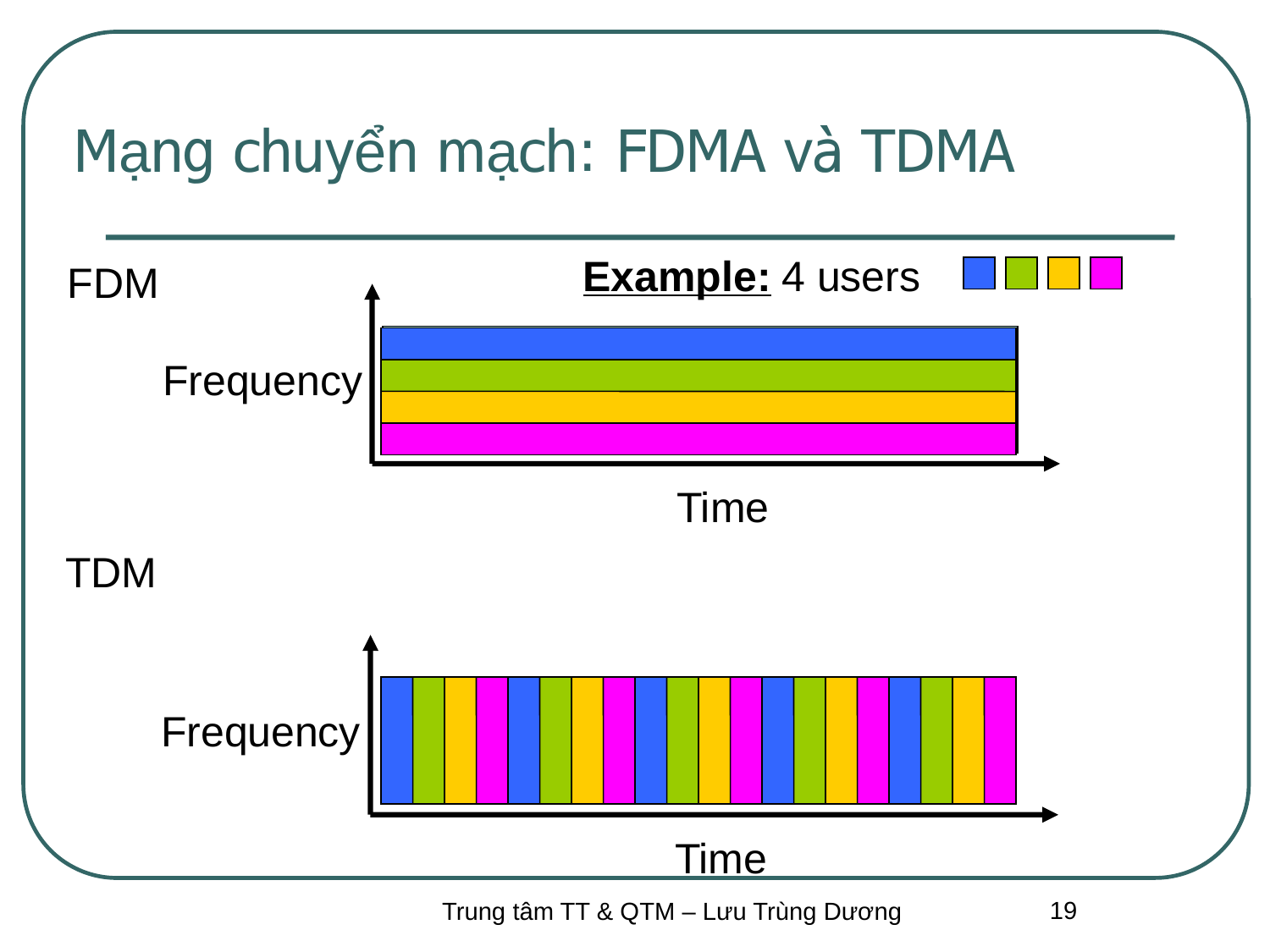

# Mạng chuyển mạch: FDMA và TDMA

FDM

Frequency

Time
Example:
  4 users

TDM

Frequency

Time

19
Trung tâm TT & QTM – Lưu Trùng Dương